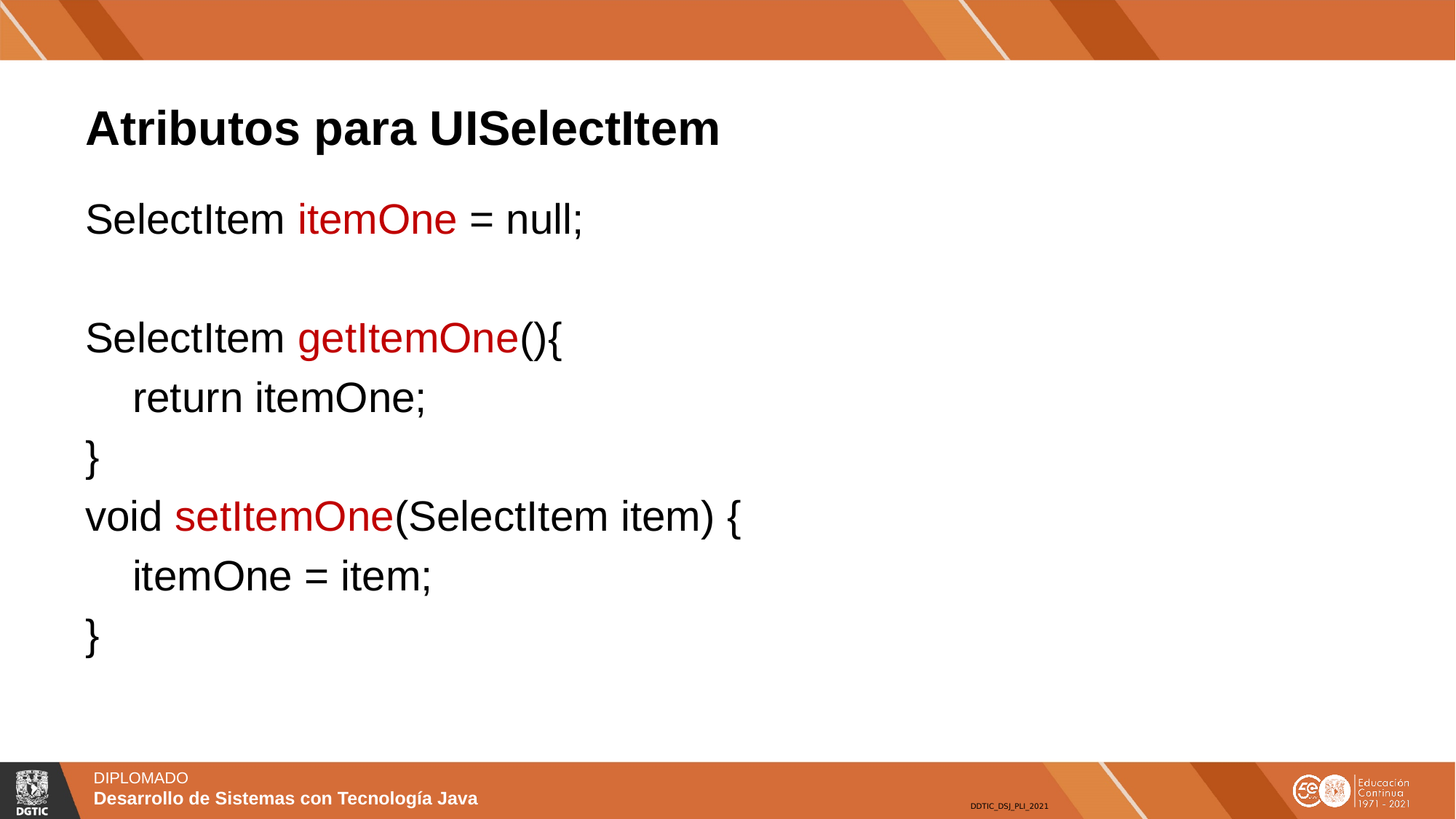

# Atributos para UISelectItem
SelectItem itemOne = null;

SelectItem getItemOne(){
    return itemOne;
}
void setItemOne(SelectItem item) {
    itemOne = item;
}